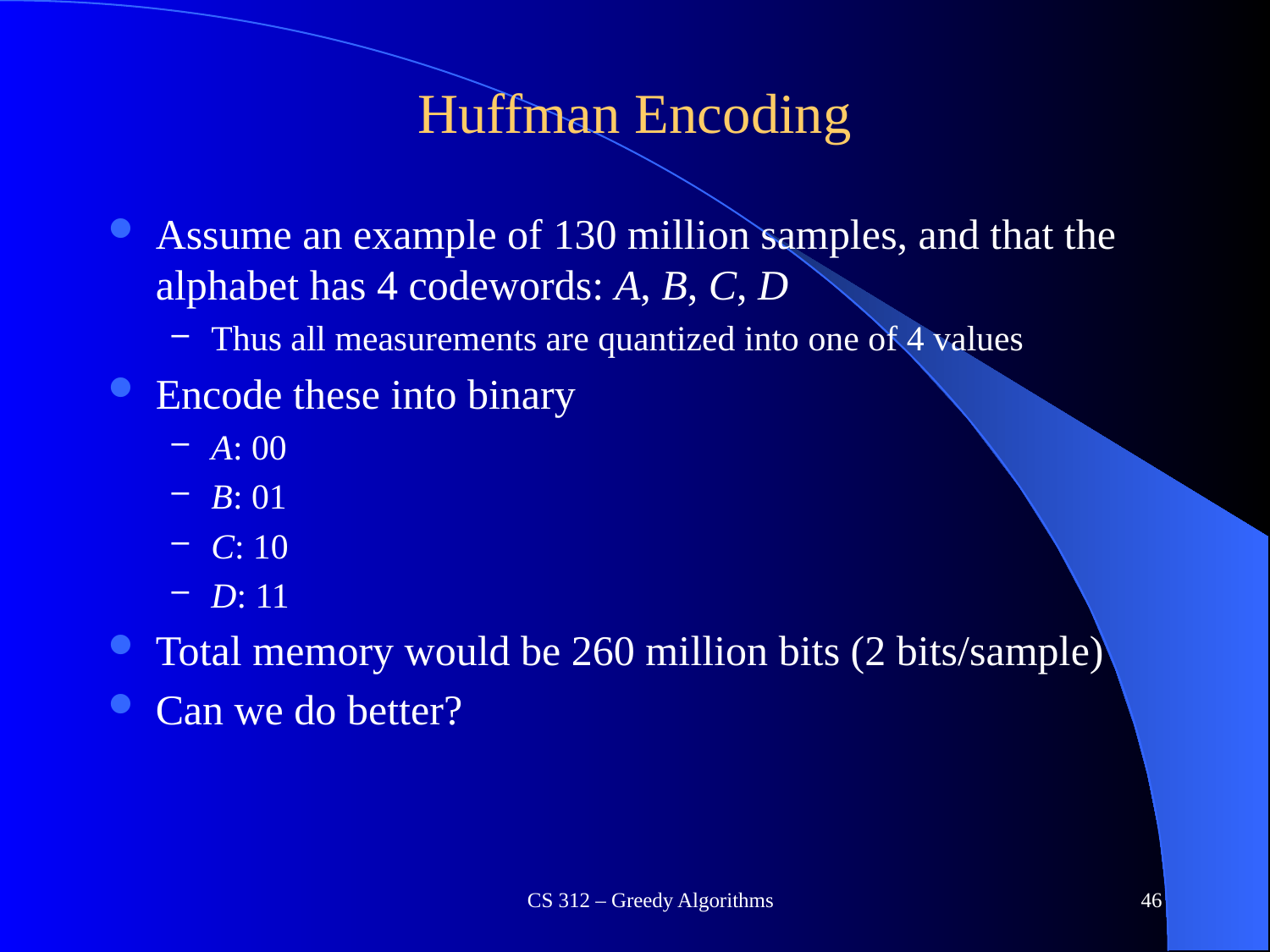

# Huffman Encoding
Assume an example of 130 million samples, and that the alphabet has 4 codewords: A, B, C, D
Thus all measurements are quantized into one of 4 values
Encode these into binary
A: 00
B: 01
C: 10
D: 11
Total memory would be 260 million bits (2 bits/sample)
Can we do better?
CS 312 – Greedy Algorithms
46